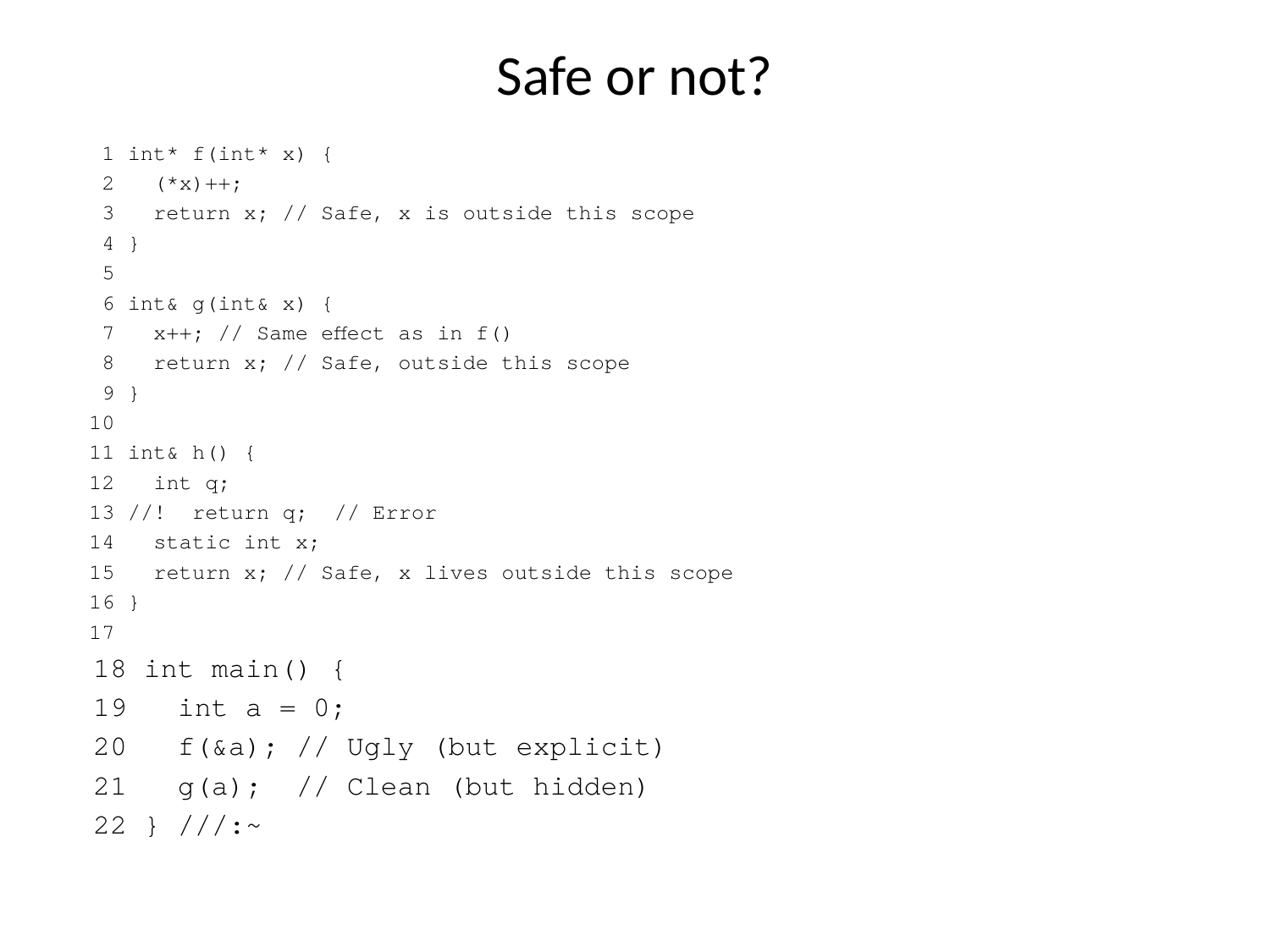

# Safe or not?
  1 int* f(int* x) {
  2   (*x)++;
  3   return x; // Safe, x is outside this scope
  4 }
  5
  6 int& g(int& x) {
  7   x++; // Same effect as in f()
  8   return x; // Safe, outside this scope
  9 }
 10
 11 int& h() {
 12   int q;
 13 //!  return q;  // Error
 14   static int x;
 15   return x; // Safe, x lives outside this scope
 16 }
 17
 18 int main() {
 19   int a = 0;
 20   f(&a); // Ugly (but explicit)
 21   g(a);  // Clean (but hidden)
 22 } ///:~